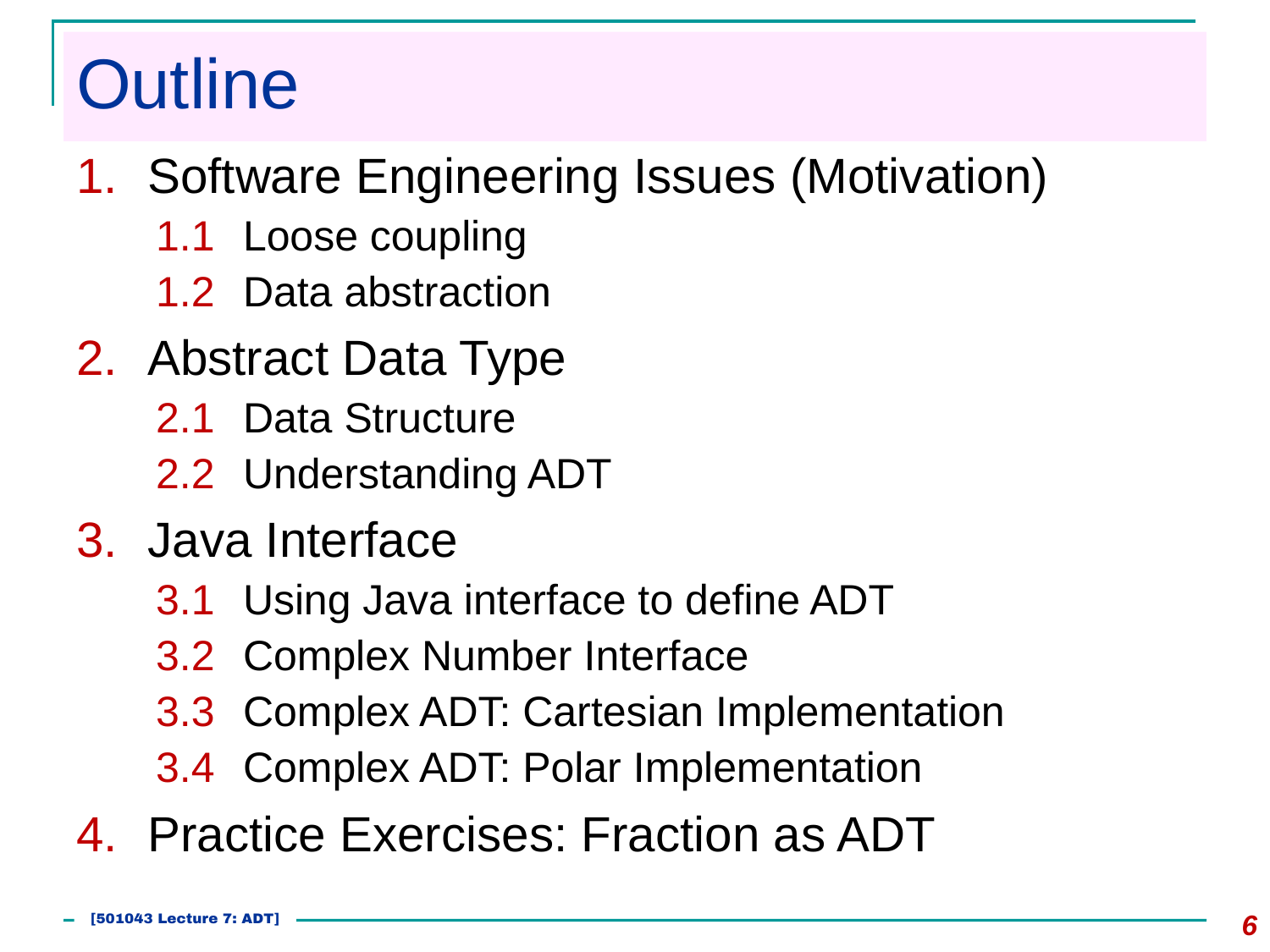

# Outline
Software Engineering Issues (Motivation)
1.1	Loose coupling
1.2	Data abstraction
Abstract Data Type
2.1	Data Structure
2.2	Understanding ADT
Java Interface
3.1	Using Java interface to define ADT
3.2	Complex Number Interface
3.3	Complex ADT: Cartesian Implementation
3.4	Complex ADT: Polar Implementation
Practice Exercises: Fraction as ADT
6
[501043 Lecture 7: ADT]